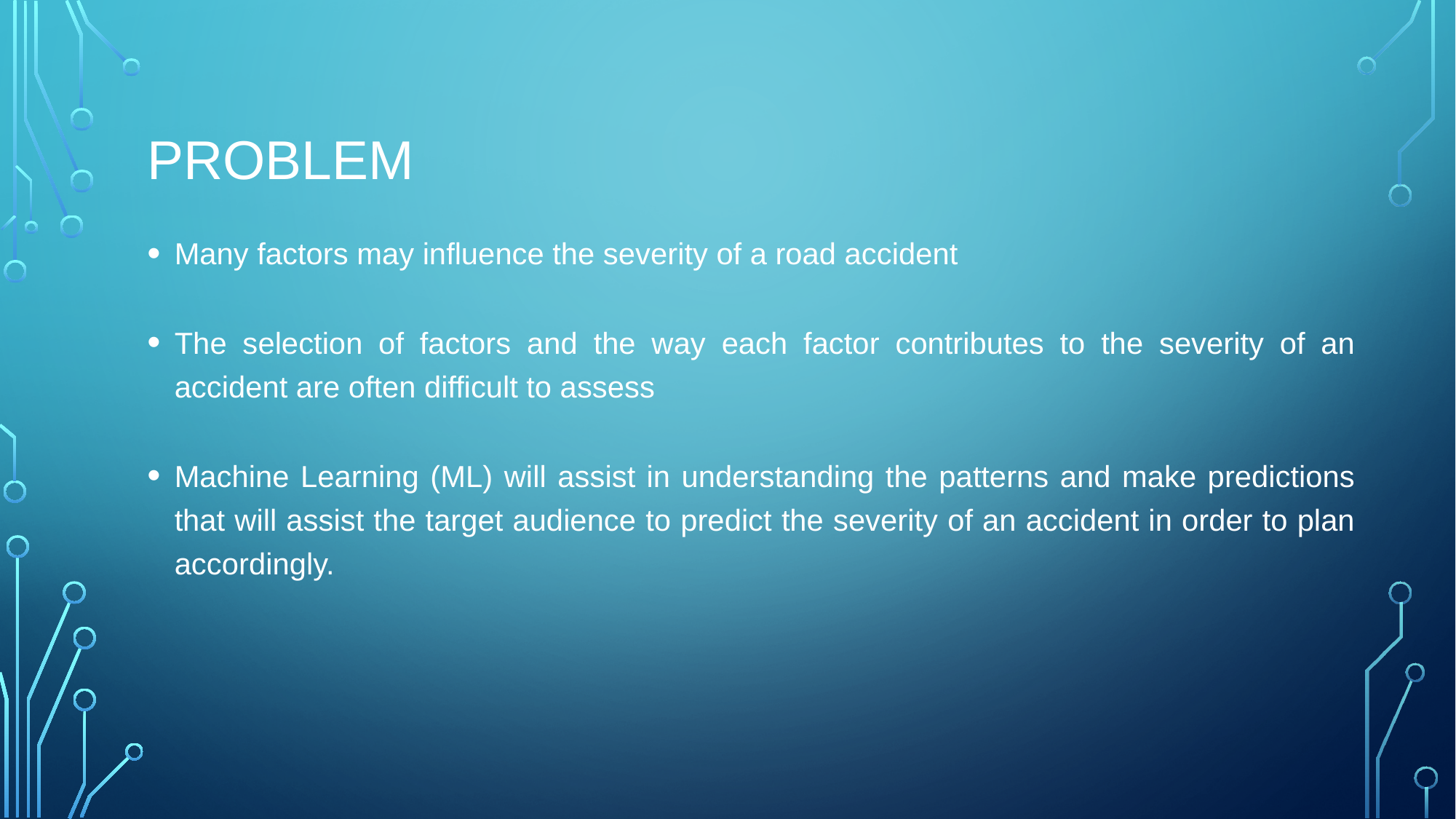

# Problem
Many factors may influence the severity of a road accident

The selection of factors and the way each factor contributes to the severity of an accident are often difficult to assess

Machine Learning (ML) will assist in understanding the patterns and make predictions that will assist the target audience to predict the severity of an accident in order to plan accordingly.